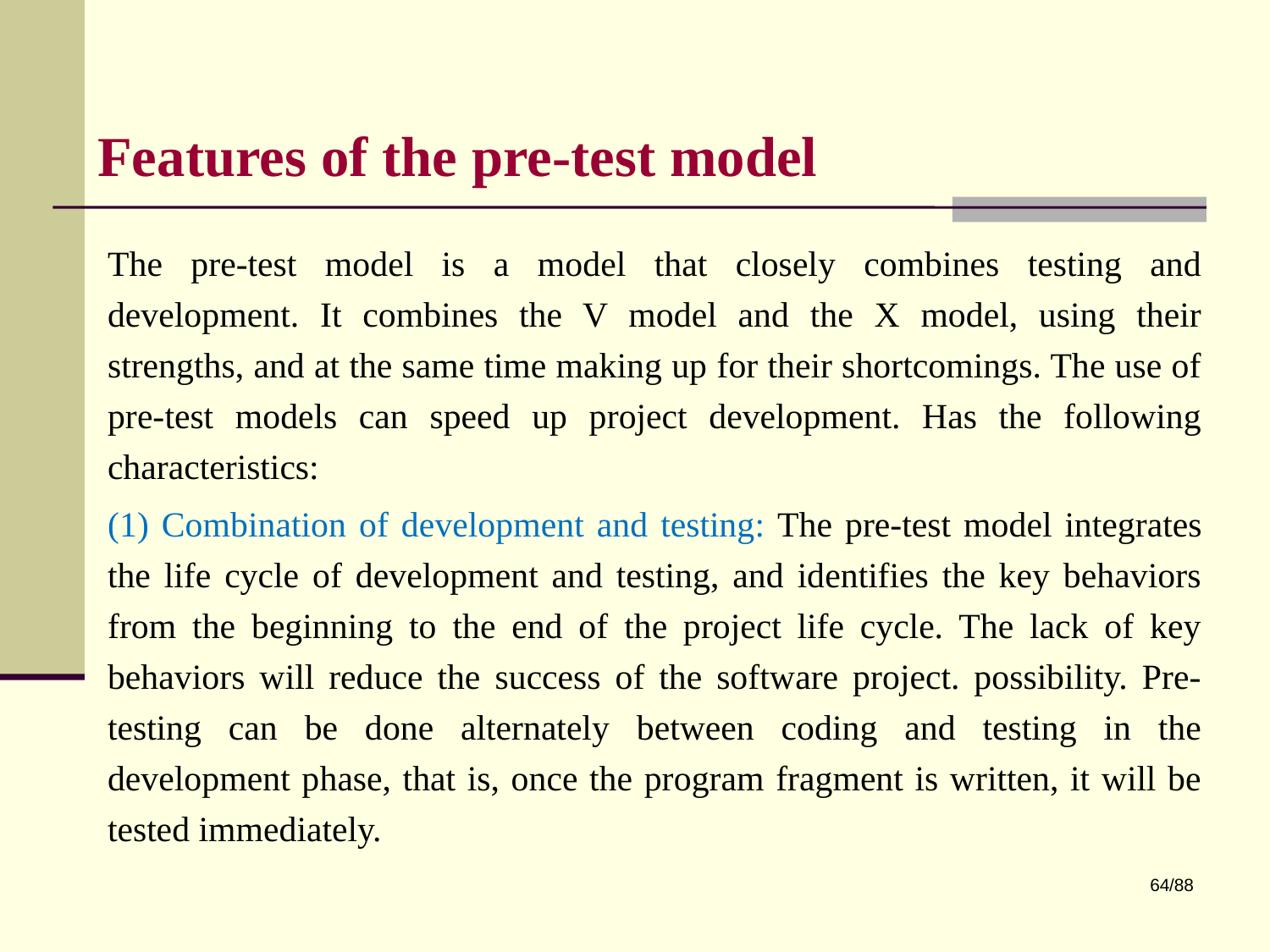

# Features of the pre-test model
The pre-test model is a model that closely combines testing and development. It combines the V model and the X model, using their strengths, and at the same time making up for their shortcomings. The use of pre-test models can speed up project development. Has the following characteristics:
(1) Combination of development and testing: The pre-test model integrates the life cycle of development and testing, and identifies the key behaviors from the beginning to the end of the project life cycle. The lack of key behaviors will reduce the success of the software project. possibility. Pre-testing can be done alternately between coding and testing in the development phase, that is, once the program fragment is written, it will be tested immediately.
64/88